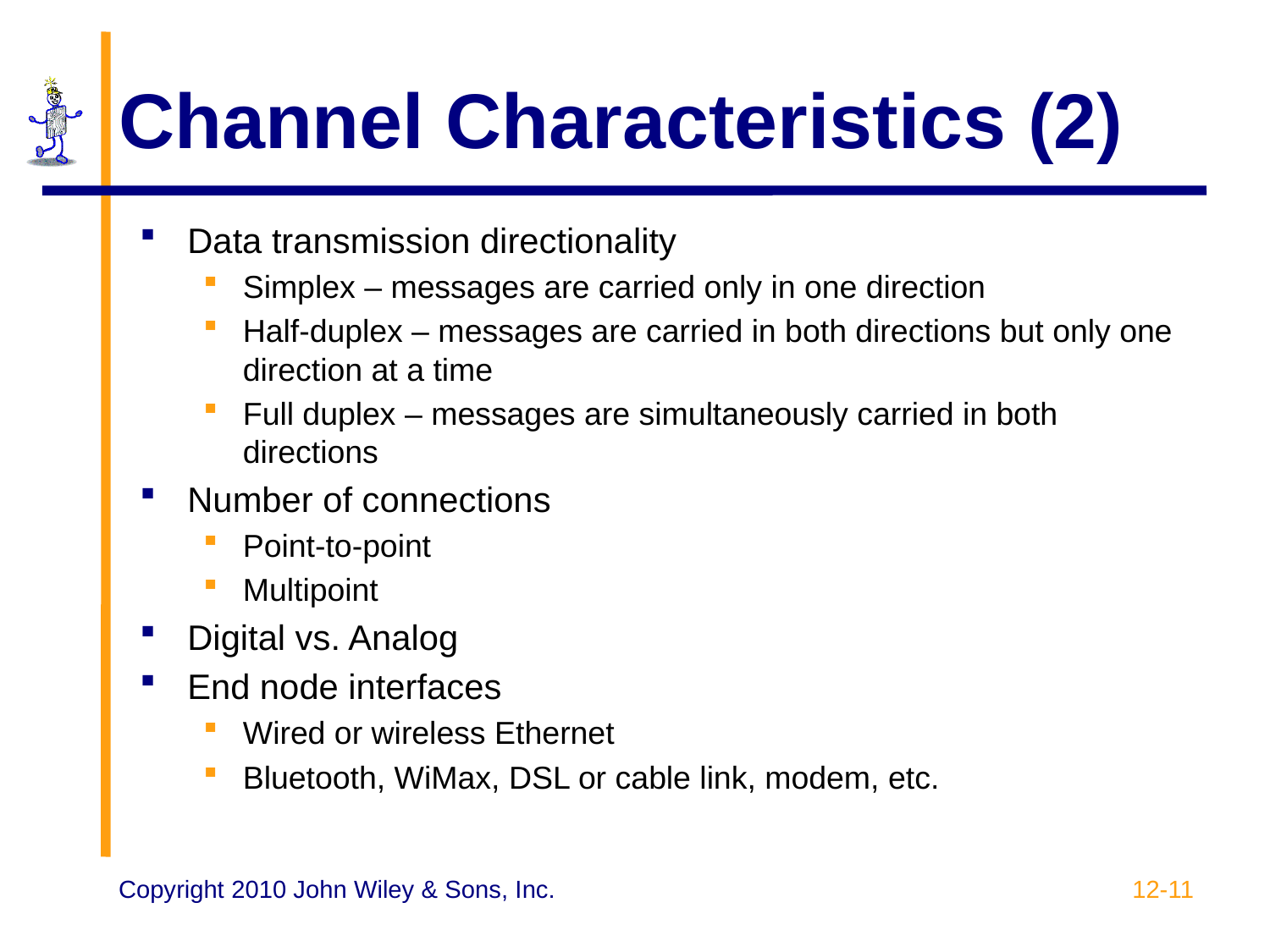

# Channel Characteristics (2)
Data transmission directionality
Simplex – messages are carried only in one direction
Half-duplex – messages are carried in both directions but only one direction at a time
Full duplex – messages are simultaneously carried in both directions
Number of connections
Point-to-point
Multipoint
Digital vs. Analog
End node interfaces
Wired or wireless Ethernet
Bluetooth, WiMax, DSL or cable link, modem, etc.

12-11
Copyright 2010 John Wiley & Sons, Inc.